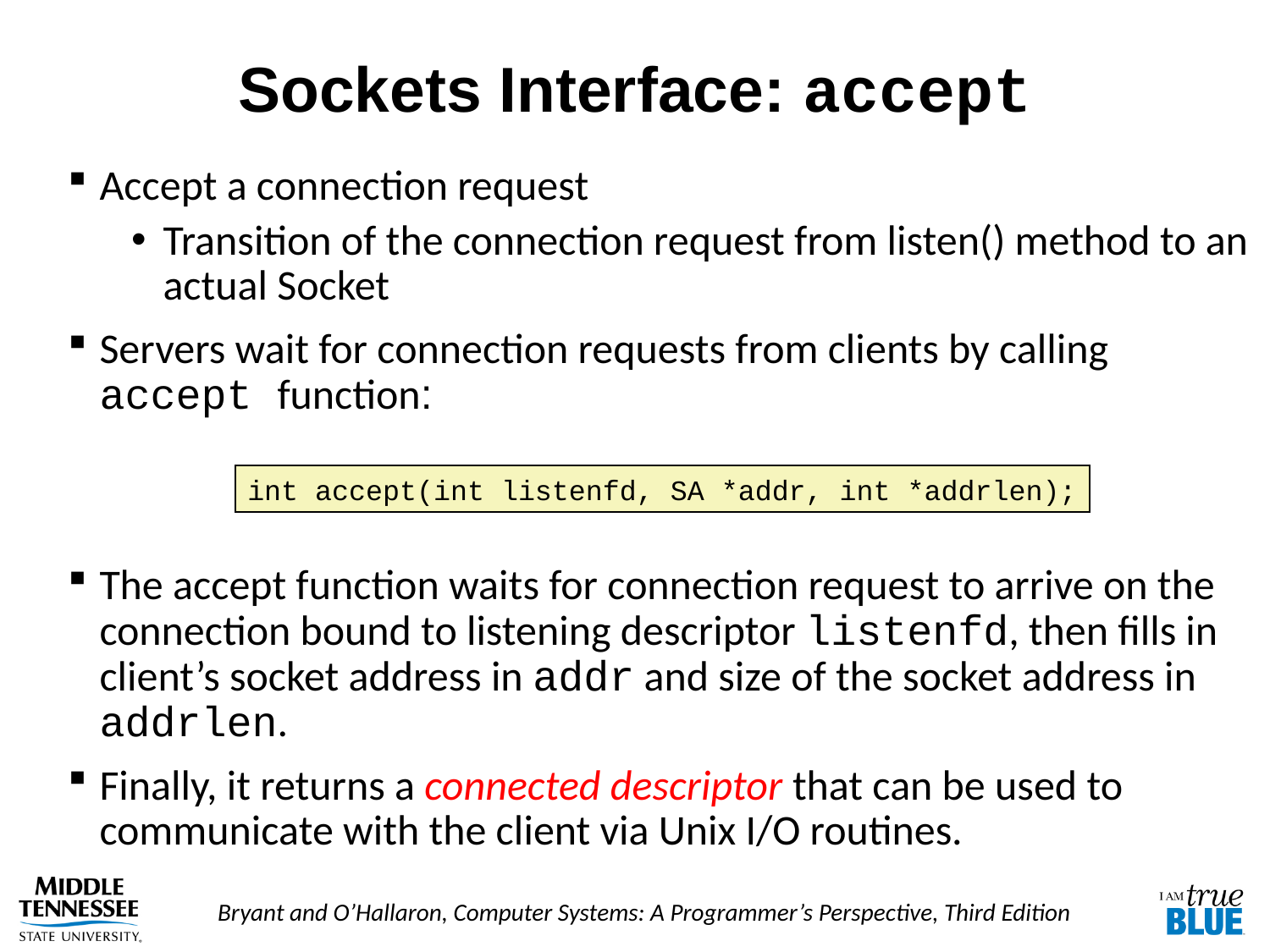

# Sockets Interface: accept
Accept a connection request
Transition of the connection request from listen() method to an actual Socket
Servers wait for connection requests from clients by calling accept function:

The accept function waits for connection request to arrive on the connection bound to listening descriptor listenfd, then fills in client’s socket address in addr and size of the socket address in addrlen.
Finally, it returns a connected descriptor that can be used to communicate with the client via Unix I/O routines.

int accept(int listenfd, SA *addr, int *addrlen);